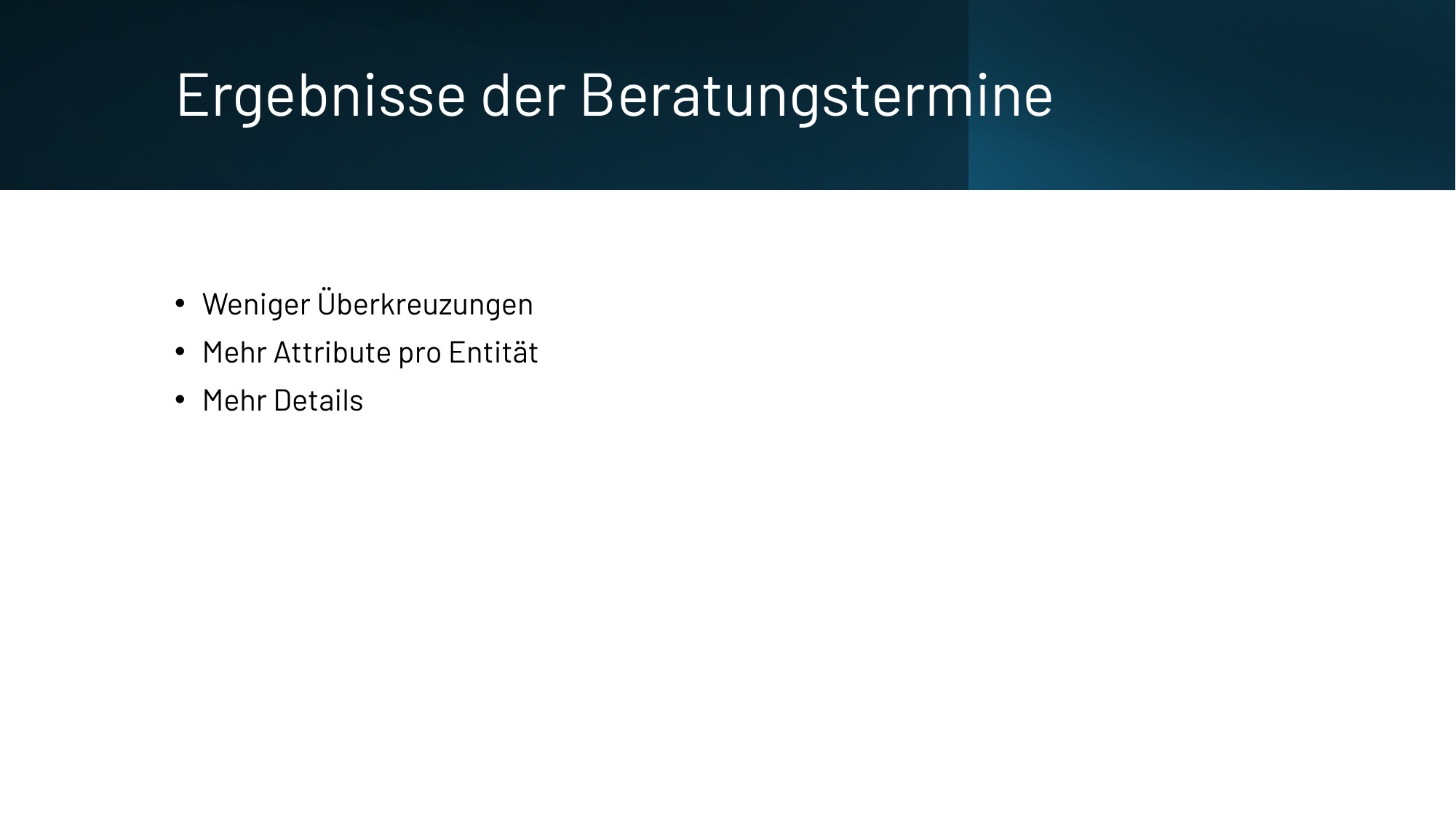

# Ergebnisse der Beratungstermine
Weniger Überkreuzungen
Mehr Attribute pro Entität
Mehr Details